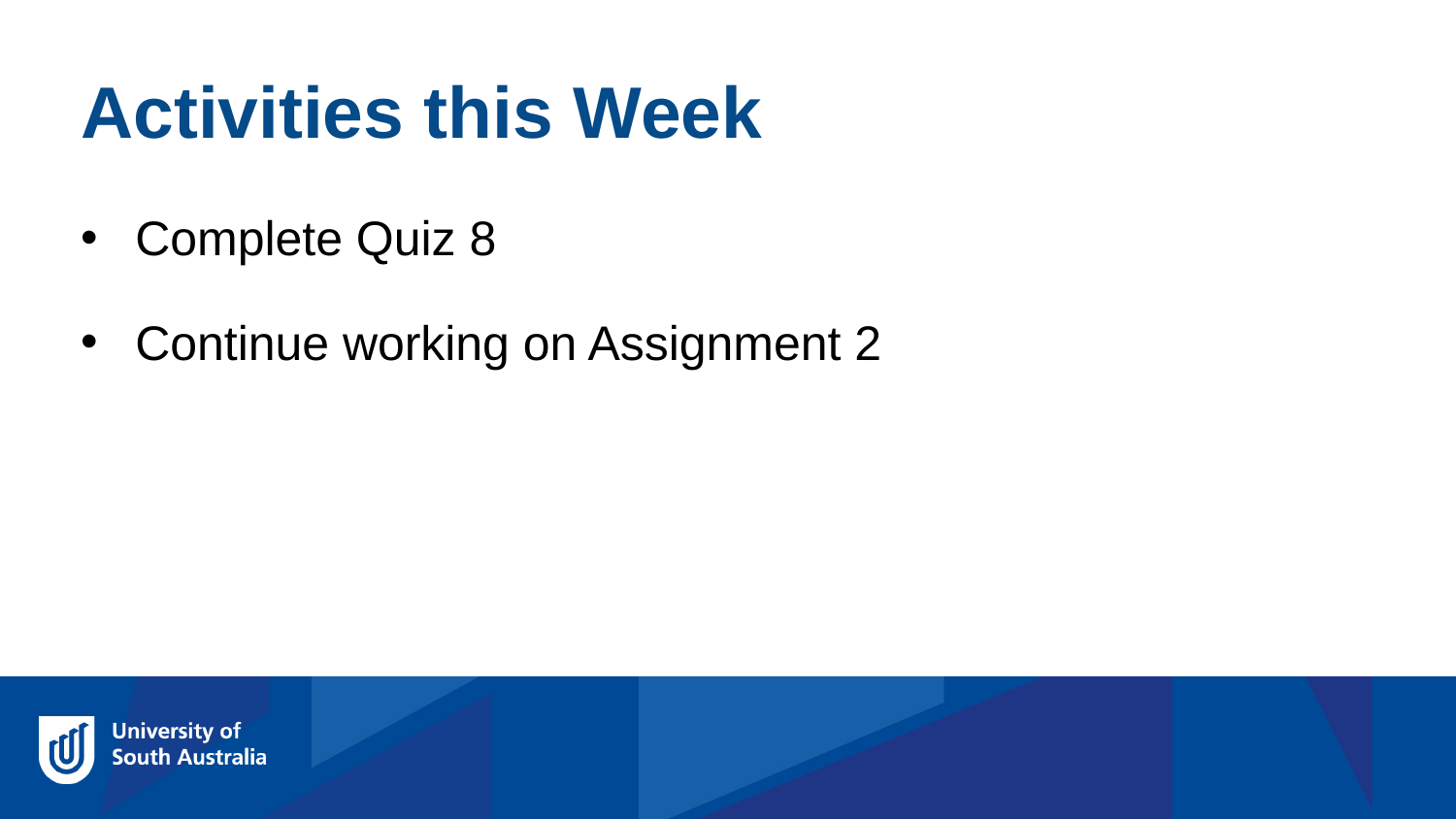

Activities this Week
Complete Quiz 8

Continue working on Assignment 2